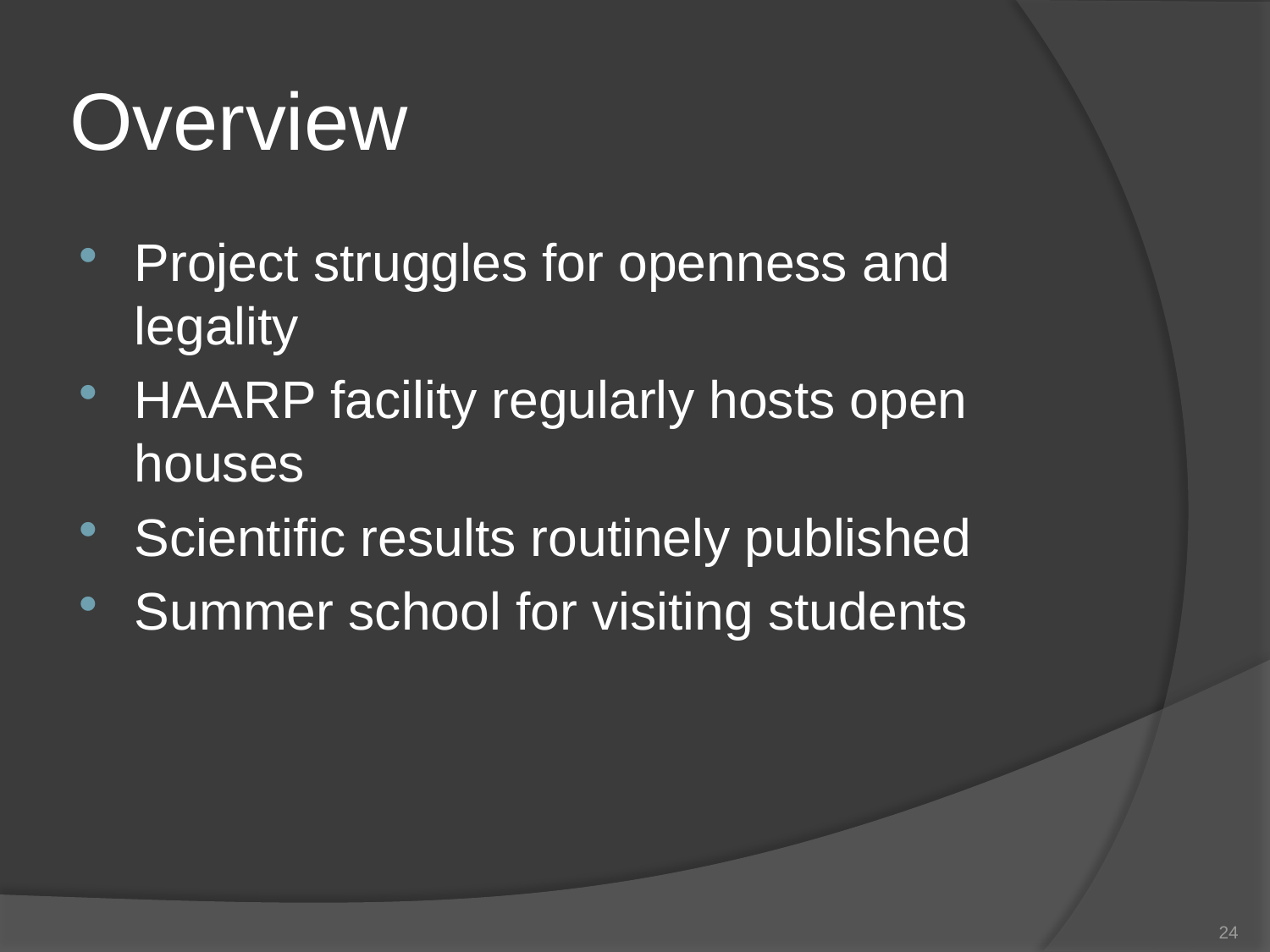

# Overview
Project struggles for openness and legality
HAARP facility regularly hosts open houses
Scientific results routinely published
Summer school for visiting students

24